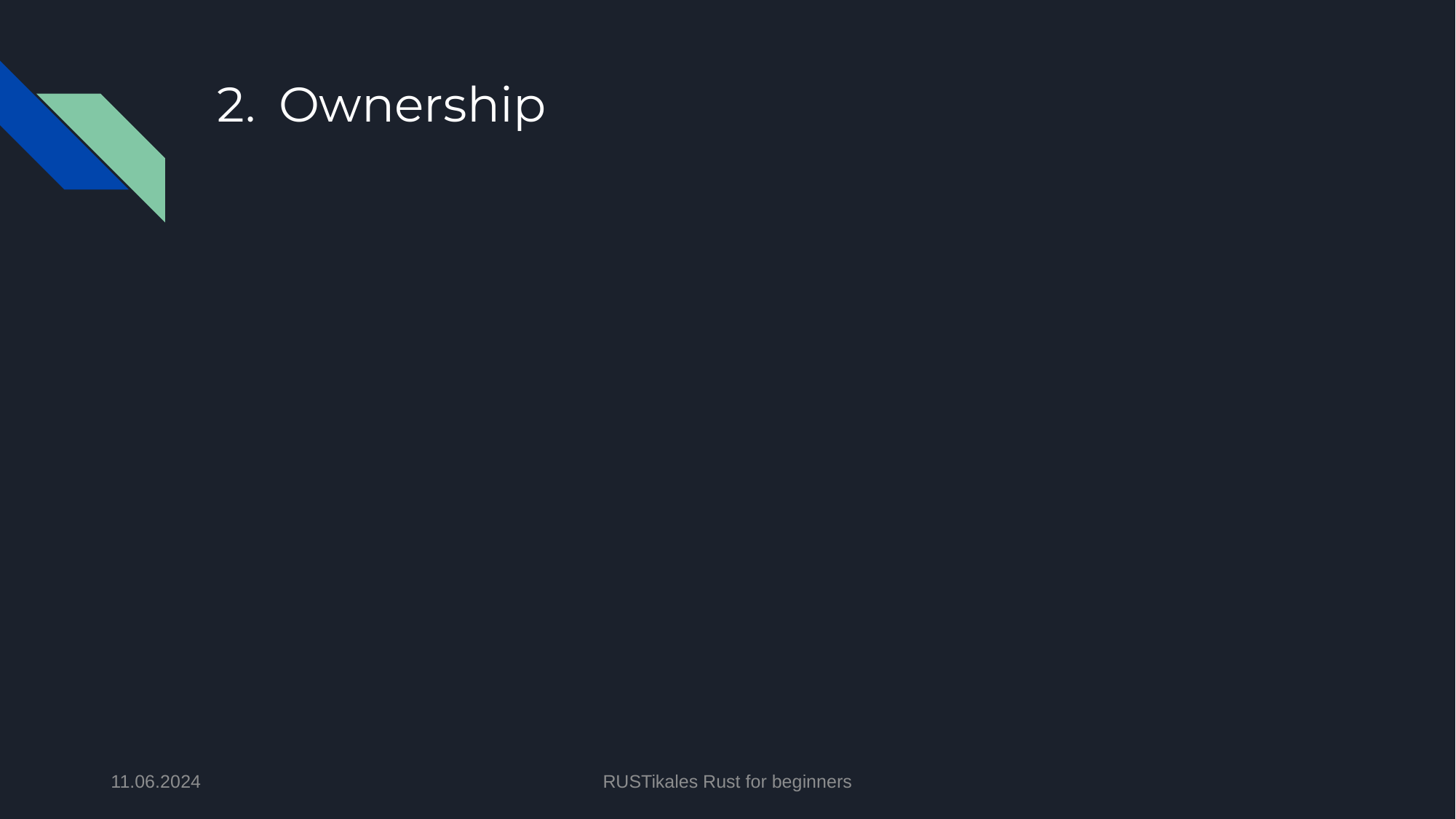

# Ownership
11.06.2024
RUSTikales Rust for beginners